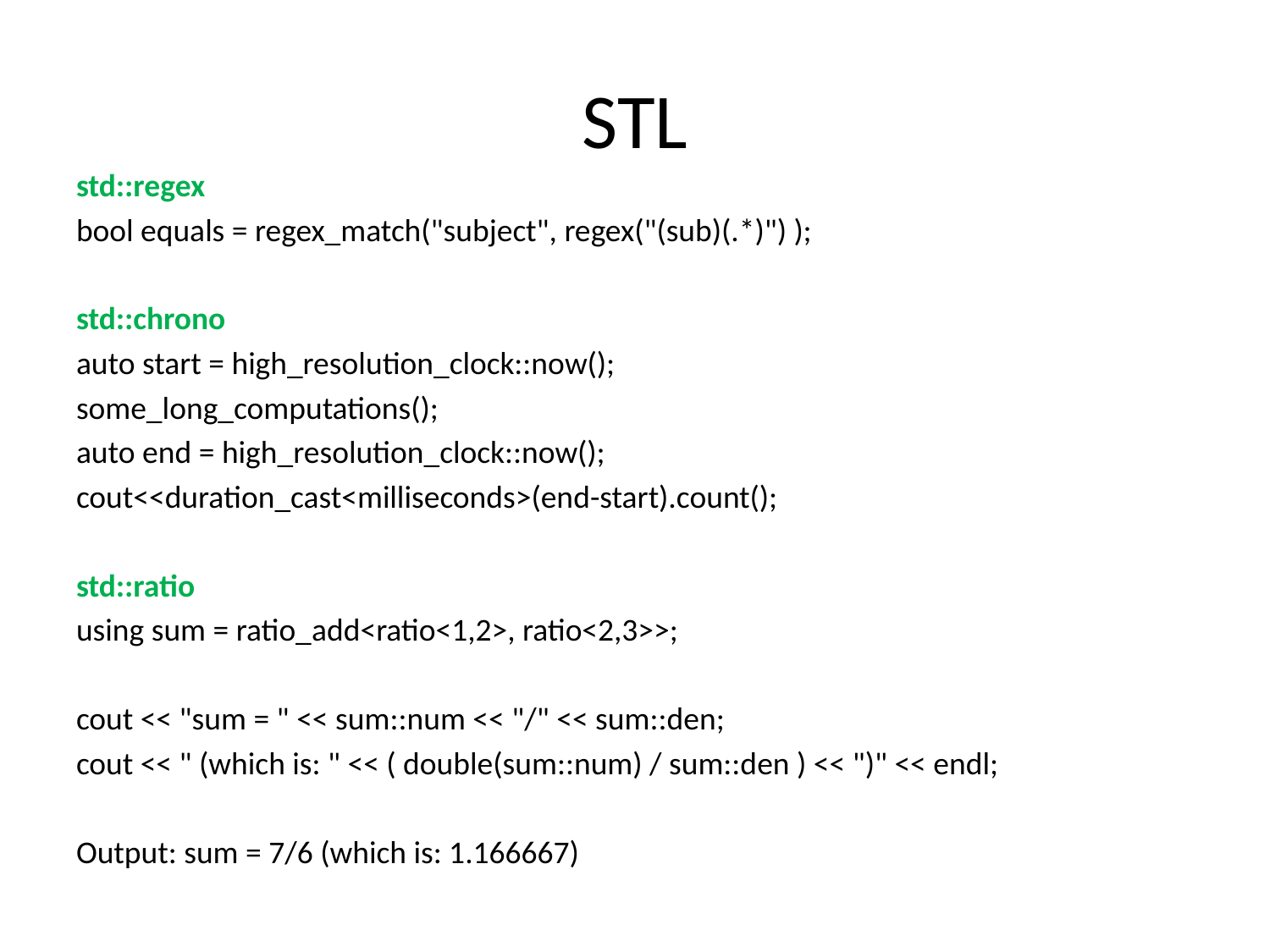

# STL
std::regex
bool equals = regex_match("subject", regex("(sub)(.*)") );

std::chrono
auto start = high_resolution_clock::now();
some_long_computations();
auto end = high_resolution_clock::now();
cout<<duration_cast<milliseconds>(end-start).count();

std::ratio
using sum = ratio_add<ratio<1,2>, ratio<2,3>>;

cout << "sum = " << sum::num << "/" << sum::den;
cout << " (which is: " << ( double(sum::num) / sum::den ) << ")" << endl;

Output: sum = 7/6 (which is: 1.166667)